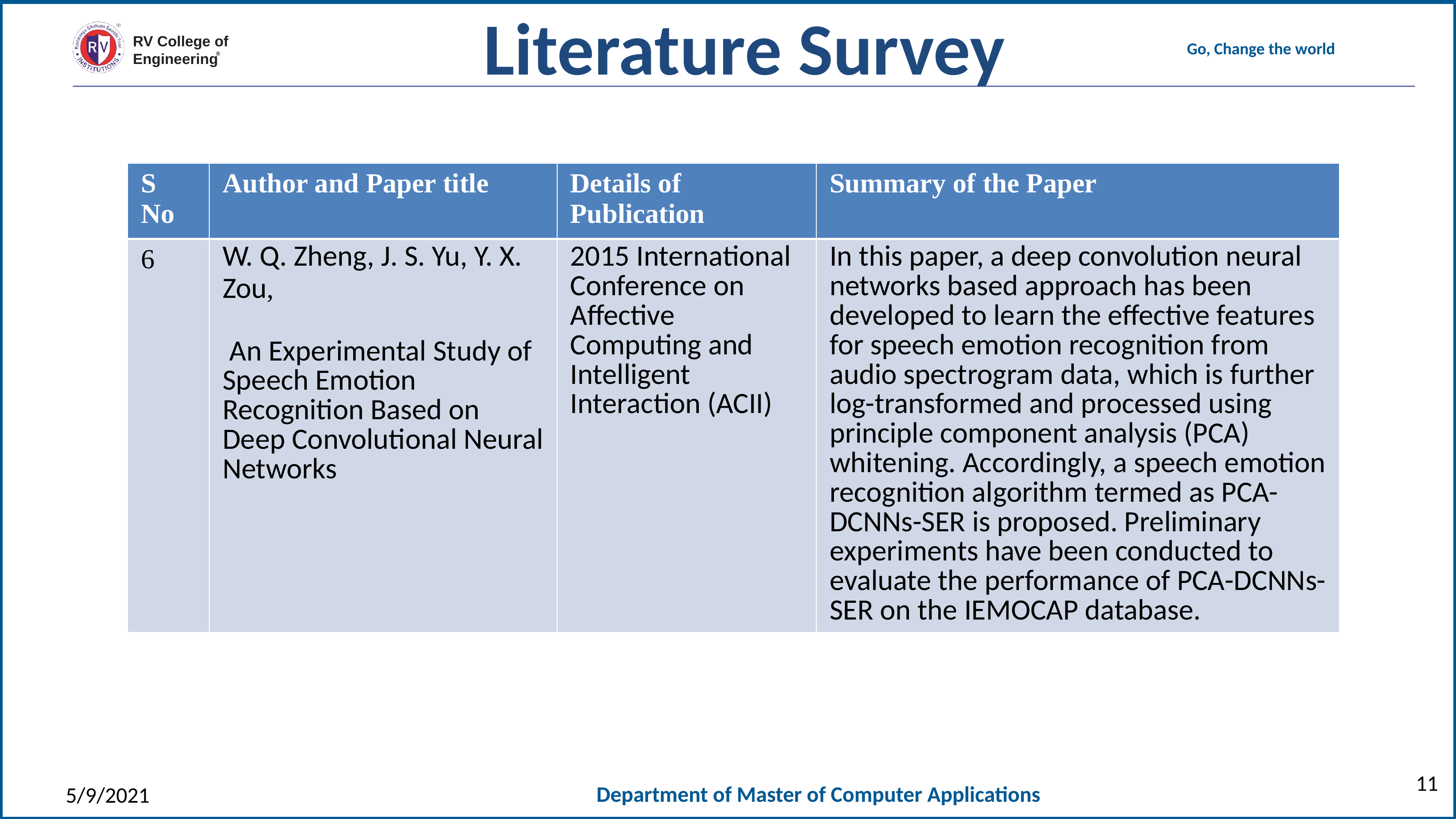

Literature Survey
| S No | Author and Paper title | Details of Publication | Summary of the Paper |
| --- | --- | --- | --- |
| 6 | W. Q. Zheng, J. S. Yu, Y. X. Zou, An Experimental Study of Speech Emotion Recognition Based on Deep Convolutional Neural Networks | 2015 International Conference on Affective Computing and Intelligent Interaction (ACII) | In this paper, a deep convolution neural networks based approach has been developed to learn the effective features for speech emotion recognition from audio spectrogram data, which is further log-transformed and processed using principle component analysis (PCA) whitening. Accordingly, a speech emotion recognition algorithm termed as PCA-DCNNs-SER is proposed. Preliminary experiments have been conducted to evaluate the performance of PCA-DCNNs-SER on the IEMOCAP database. |
11
5/9/2021